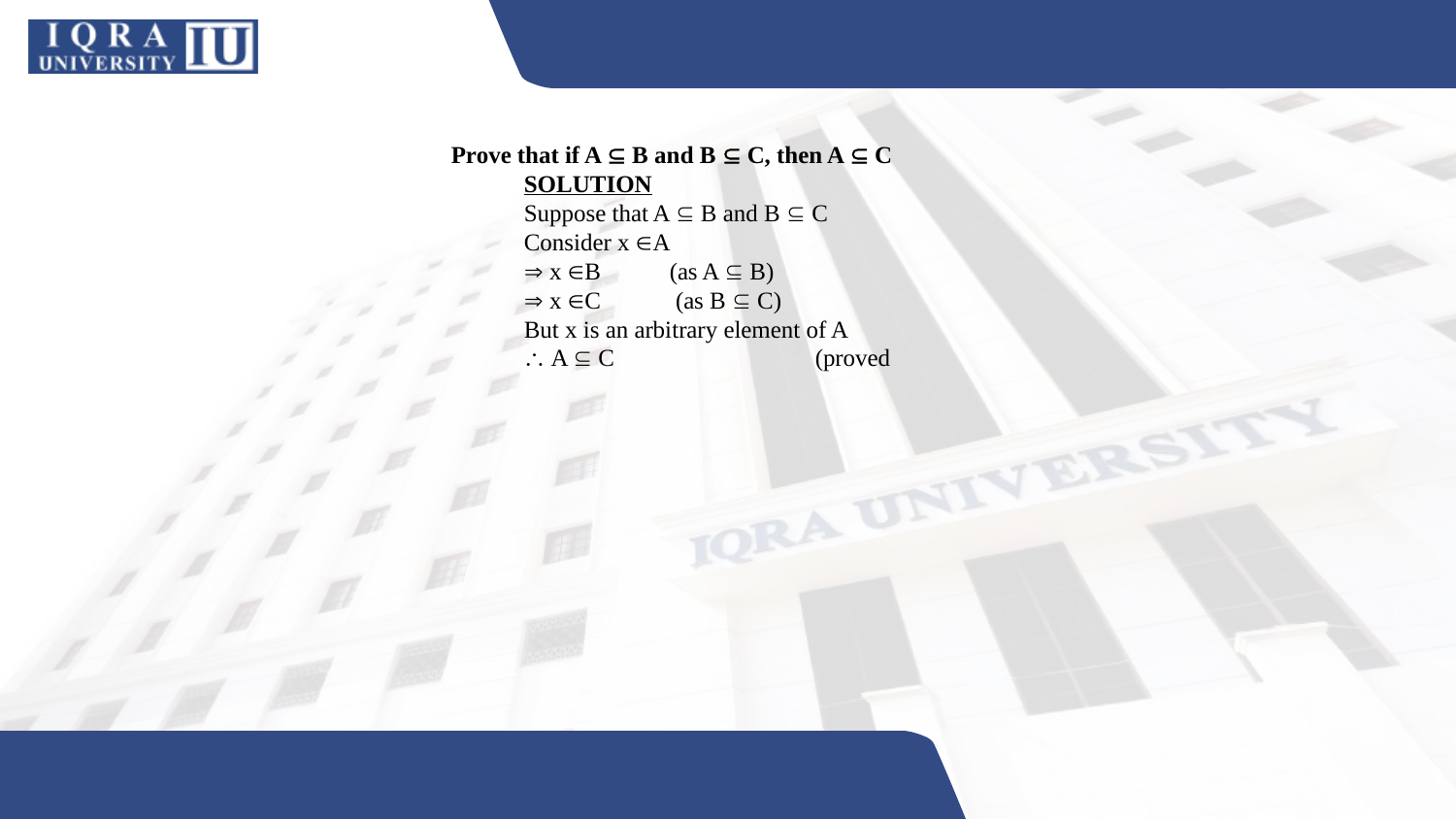

Prove that if A ⊆ B and B ⊆ C, then A ⊆ C
	SOLUTION
	Suppose that A ⊆ B and B ⊆ C
	Consider x ∈A
	⇒ x ∈B	(as A ⊆ B)
	⇒ x ∈C	 (as B ⊆ C)
	But x is an arbitrary element of A
	∴ A ⊆ C		(proved